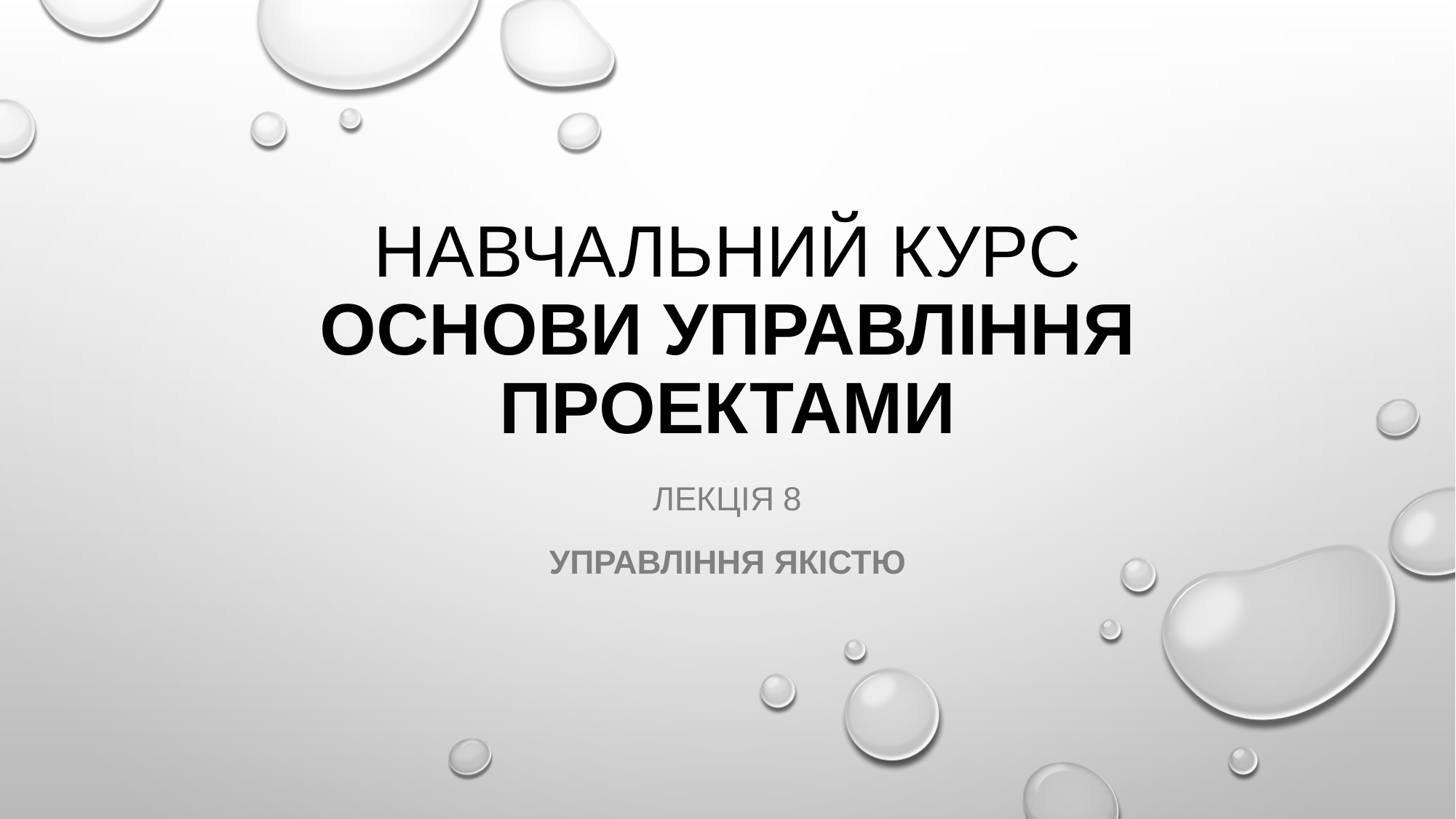

# Навчальний курс Основи управління проектами
Лекція 8
Управління якістю